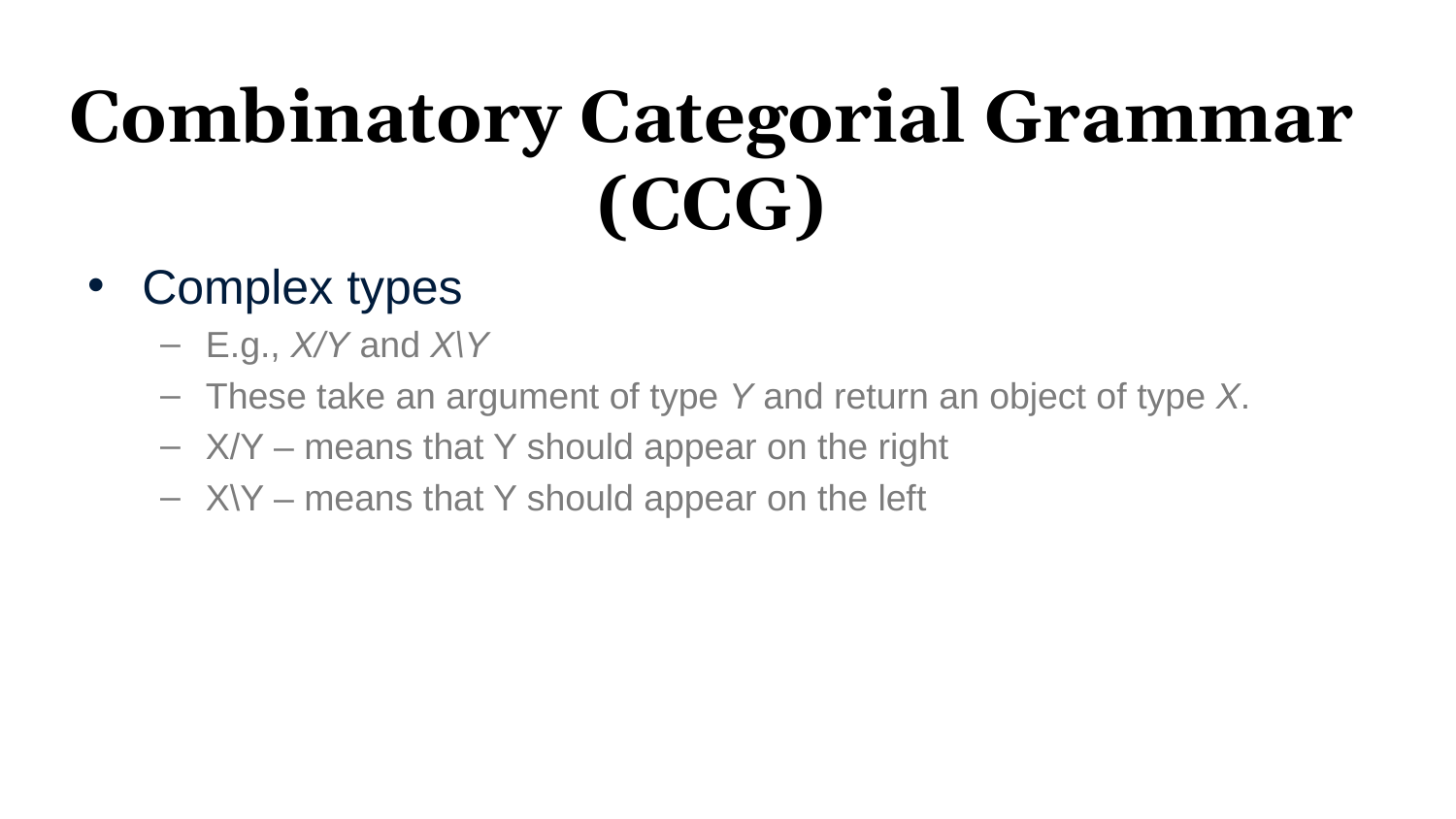

# Combinatory Categorial Grammar (CCG)
Complex types
E.g., X/Y and X\Y
These take an argument of type Y and return an object of type X.
X/Y – means that Y should appear on the right
X\Y – means that Y should appear on the left